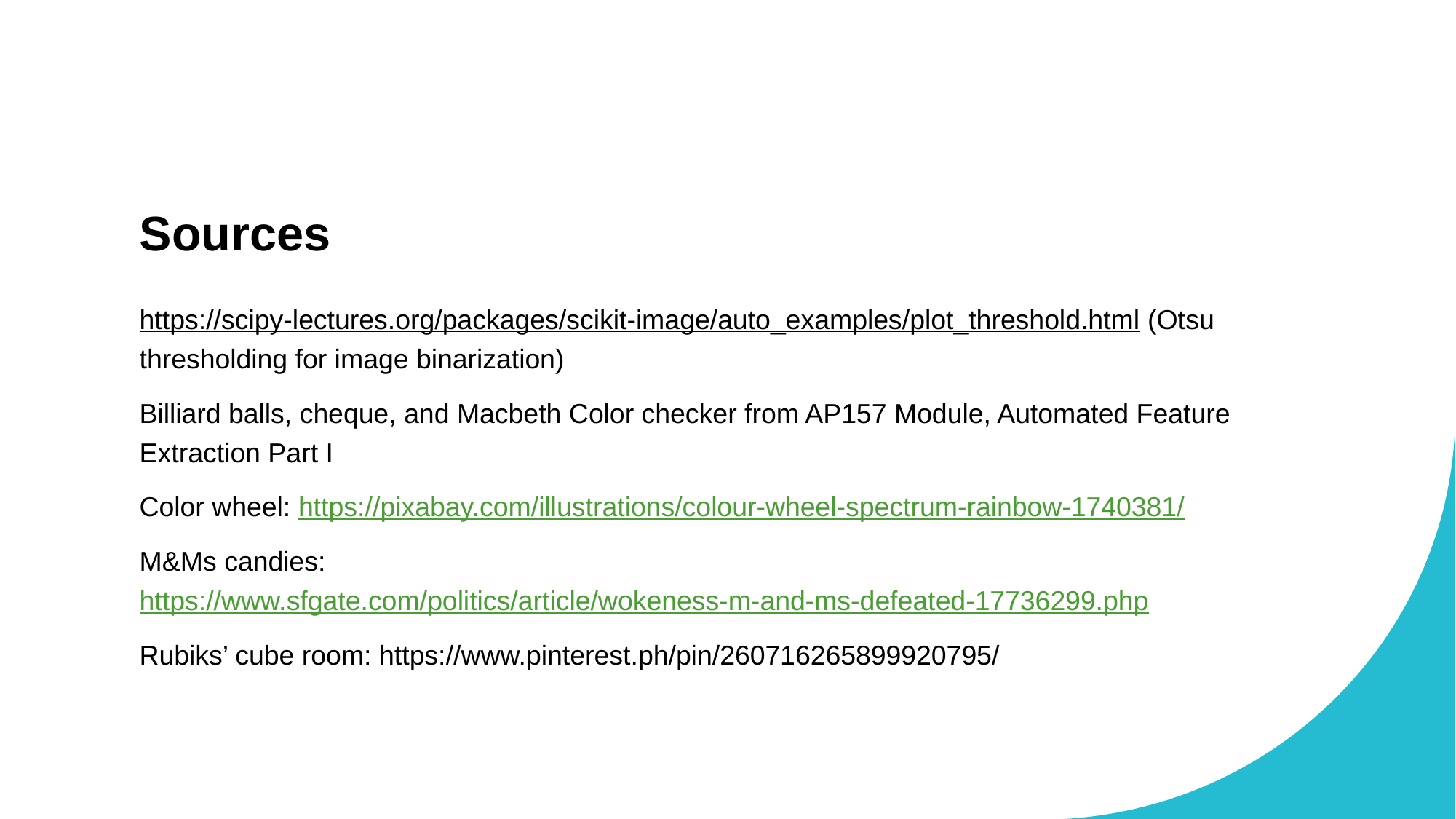

# Sources
https://scipy-lectures.org/packages/scikit-image/auto_examples/plot_threshold.html (Otsu thresholding for image binarization)
Billiard balls, cheque, and Macbeth Color checker from AP157 Module, Automated Feature Extraction Part I
Color wheel: https://pixabay.com/illustrations/colour-wheel-spectrum-rainbow-1740381/
M&Ms candies: https://www.sfgate.com/politics/article/wokeness-m-and-ms-defeated-17736299.php
Rubiks’ cube room: https://www.pinterest.ph/pin/260716265899920795/